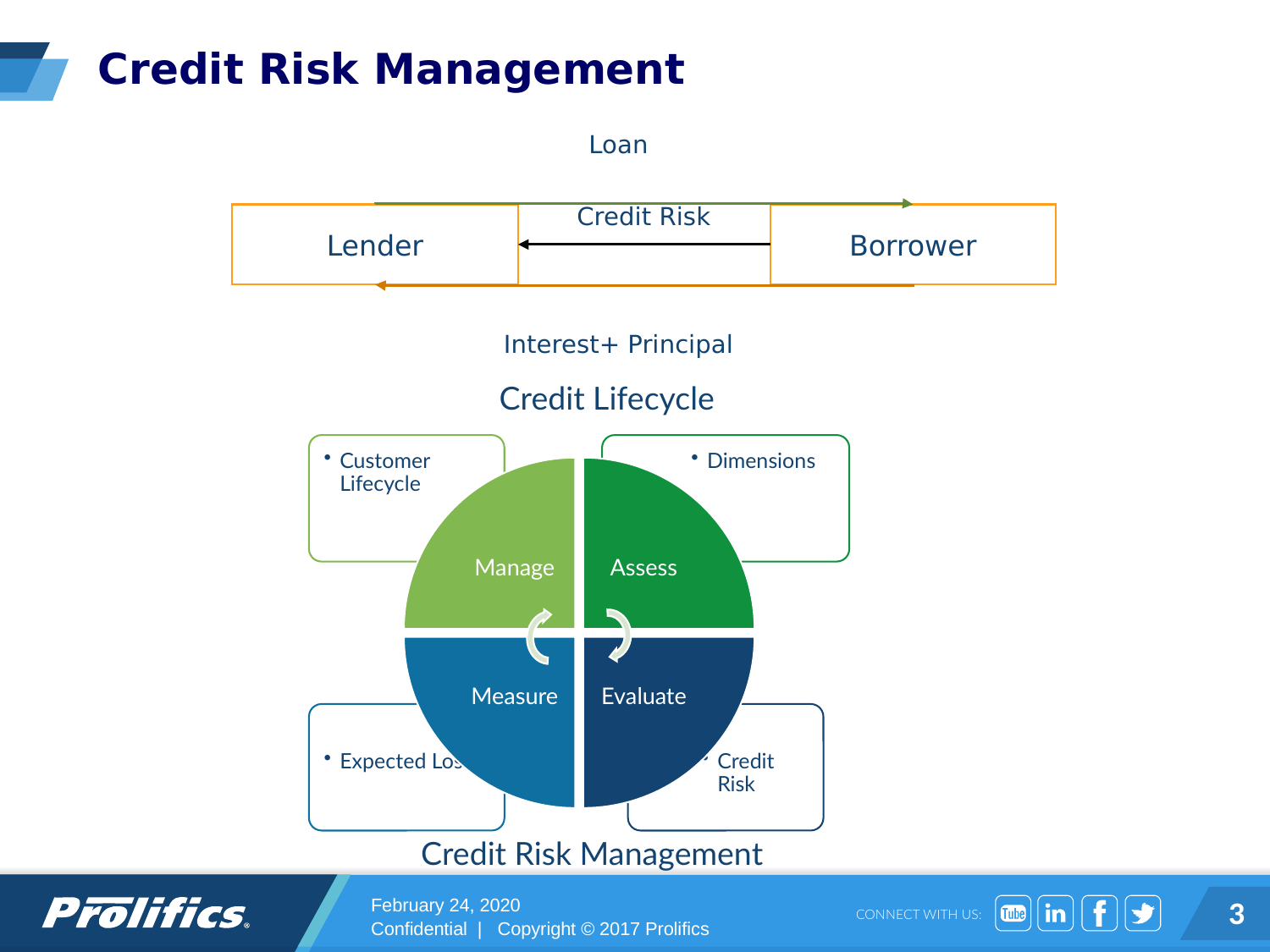

# Credit Risk Management
Loan
Credit Risk
Lender
Borrower
Interest+ Principal
Credit Lifecycle
Credit Risk
Expected Loss
Dimensions
Customer Lifecycle
Manage
Assess
Evaluate
Measure
Credit Risk Management
February 24, 2020
Confidential  |   Copyright © 2017 Prolifics